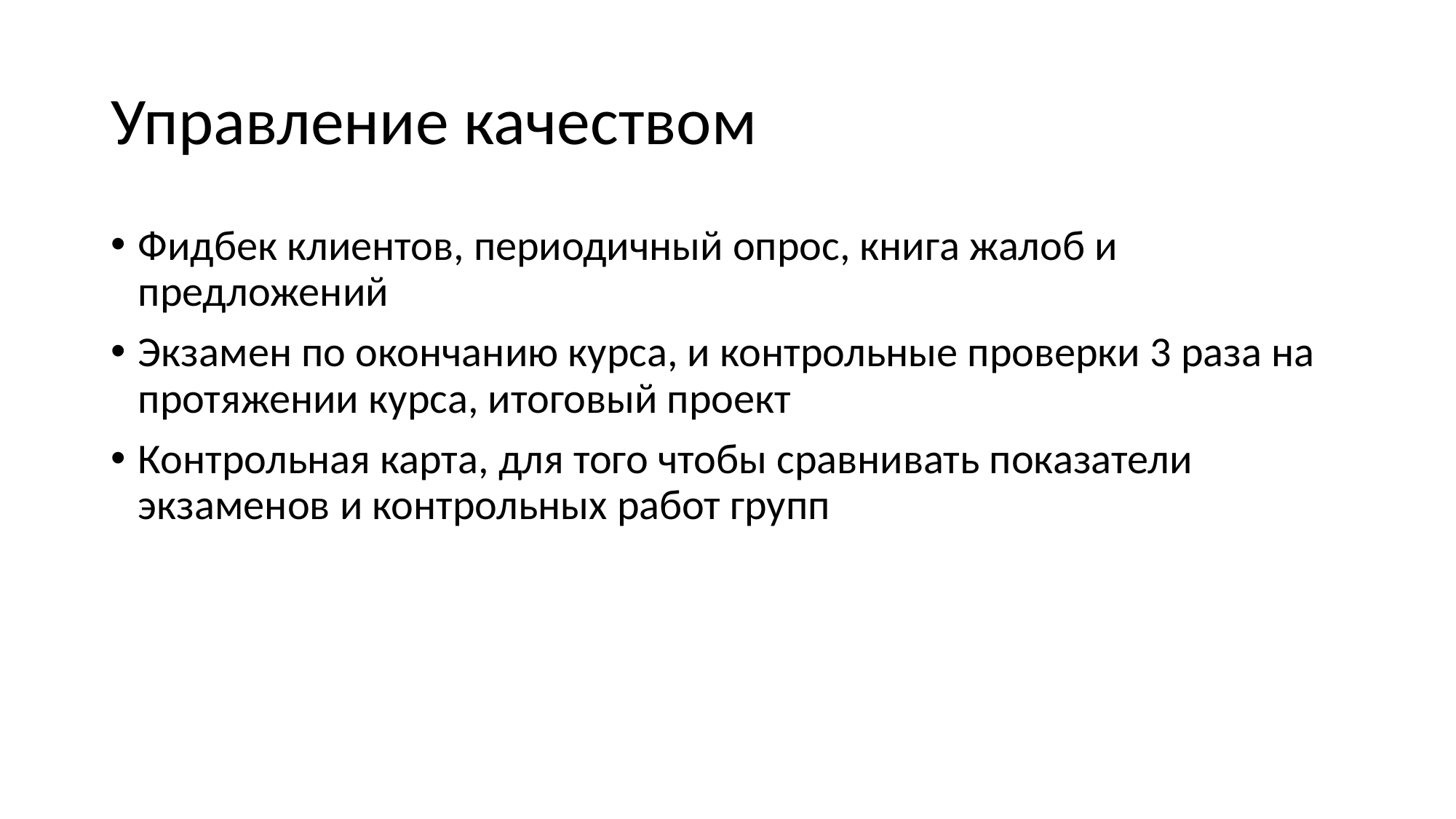

# Управление качеством
Фидбек клиентов, периодичный опрос, книга жалоб и предложений
Экзамен по окончанию курса, и контрольные проверки 3 раза на протяжении курса, итоговый проект
Контрольная карта, для того чтобы сравнивать показатели экзаменов и контрольных работ групп